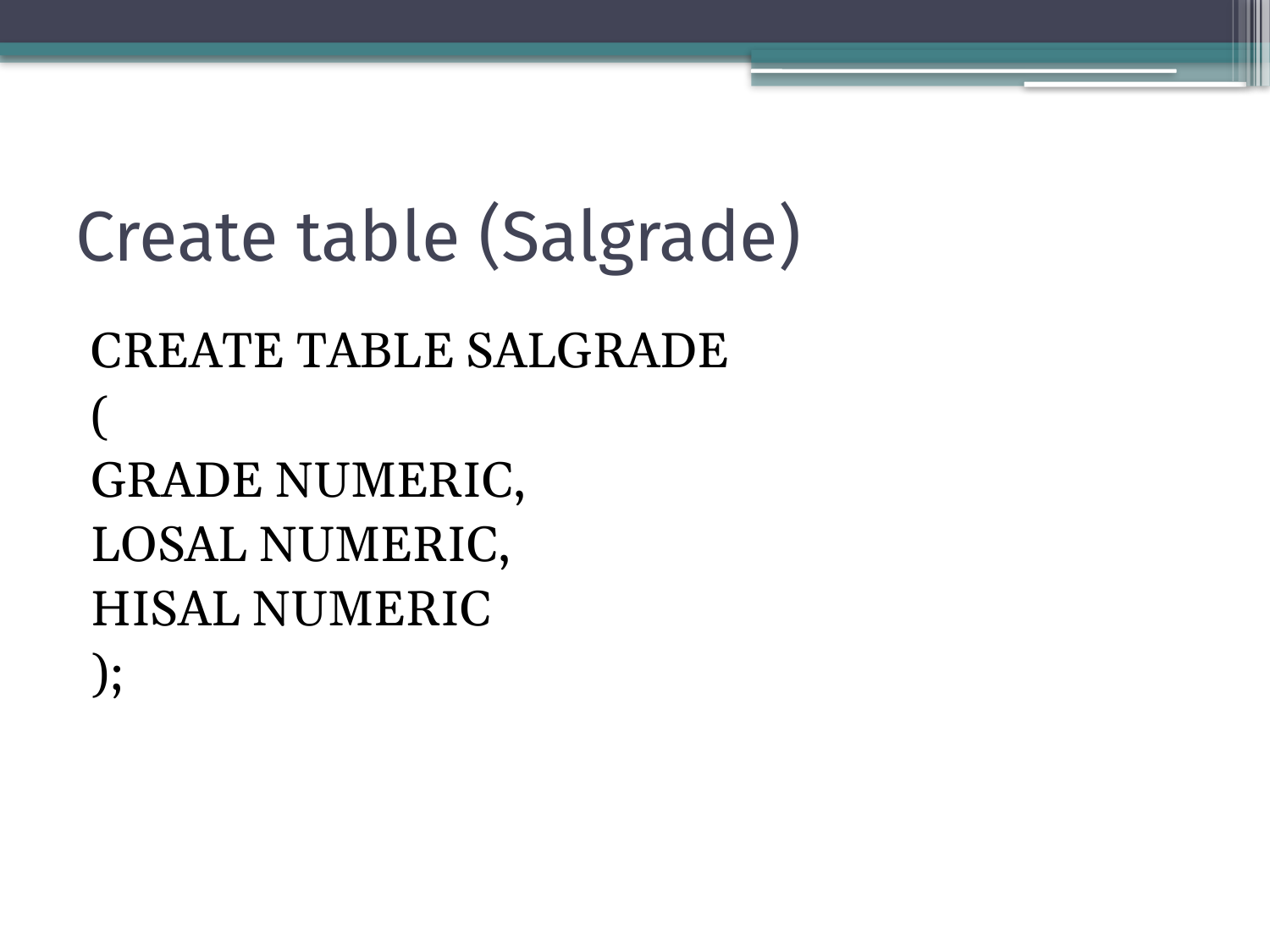

# Create table (Salgrade)
CREATE TABLE SALGRADE
(
GRADE NUMERIC,
LOSAL NUMERIC,
HISAL NUMERIC
);